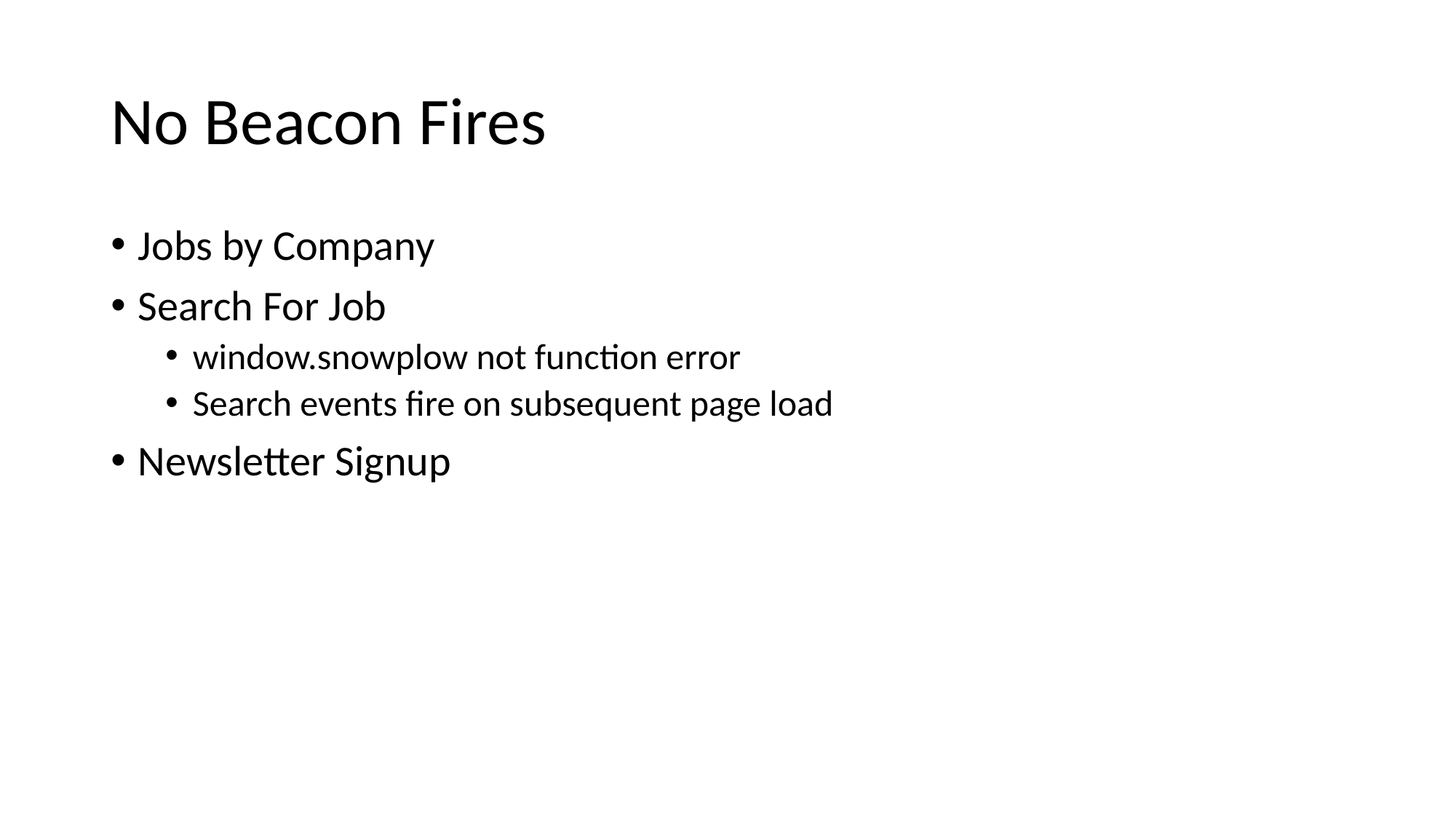

# No Beacon Fires
Jobs by Company
Search For Job
window.snowplow not function error
Search events fire on subsequent page load
Newsletter Signup